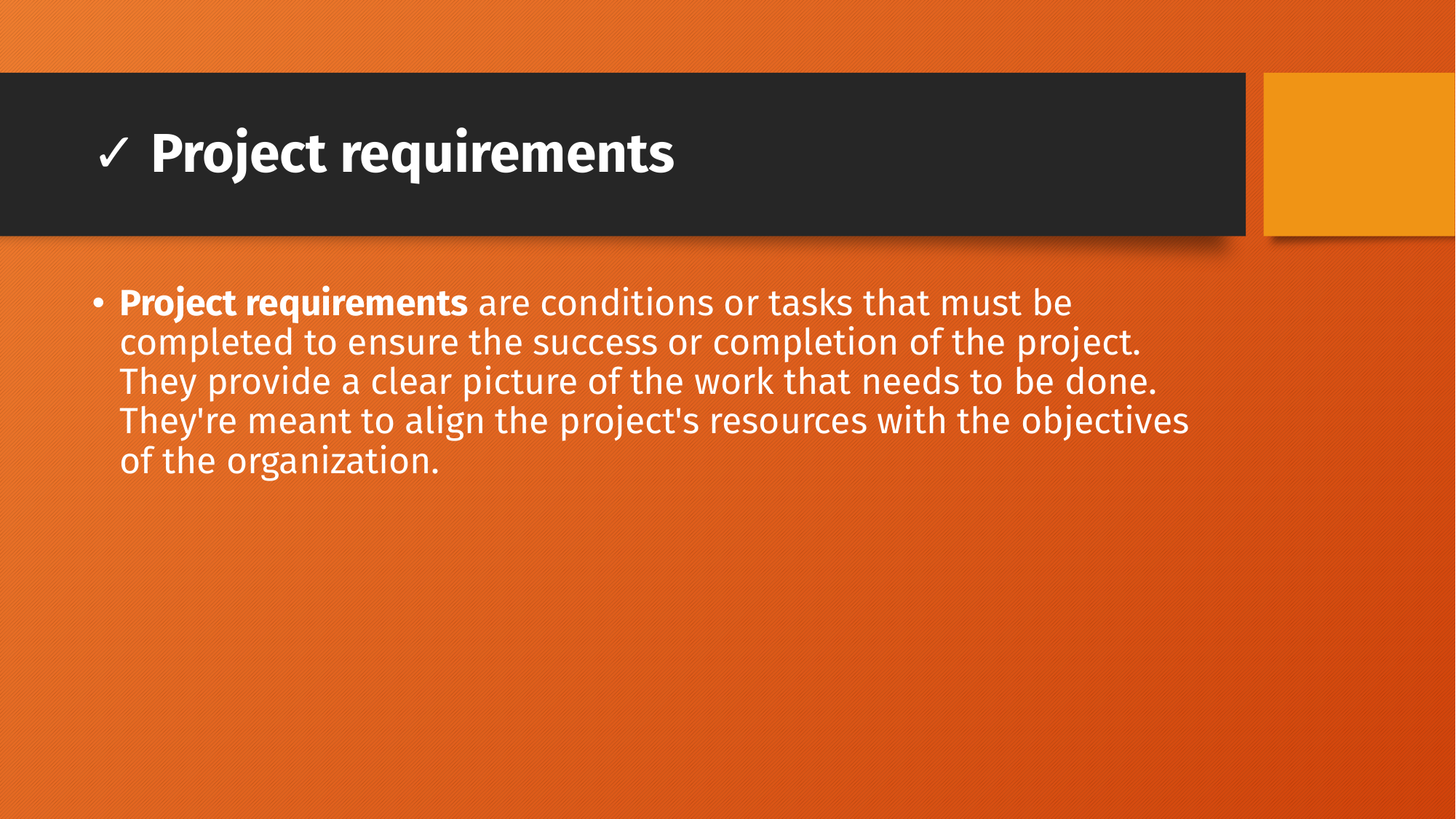

# ✓ Project requirements
Project requirements are conditions or tasks that must be completed to ensure the success or completion of the project. They provide a clear picture of the work that needs to be done. They're meant to align the project's resources with the objectives of the organization.